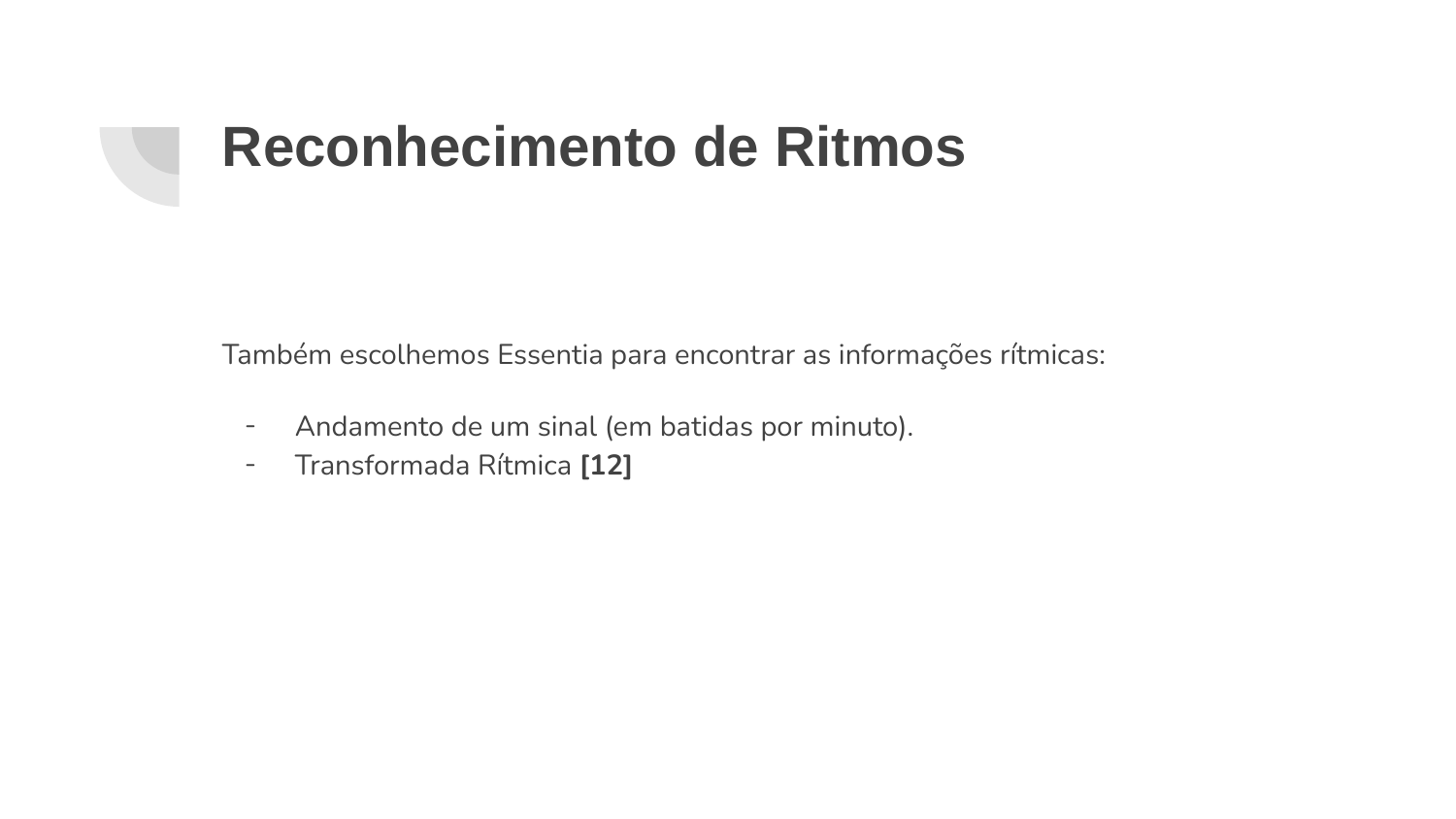

# Reconhecimento de Ritmos
Também escolhemos Essentia para encontrar as informações rítmicas:
Andamento de um sinal (em batidas por minuto).
Transformada Rítmica [12]